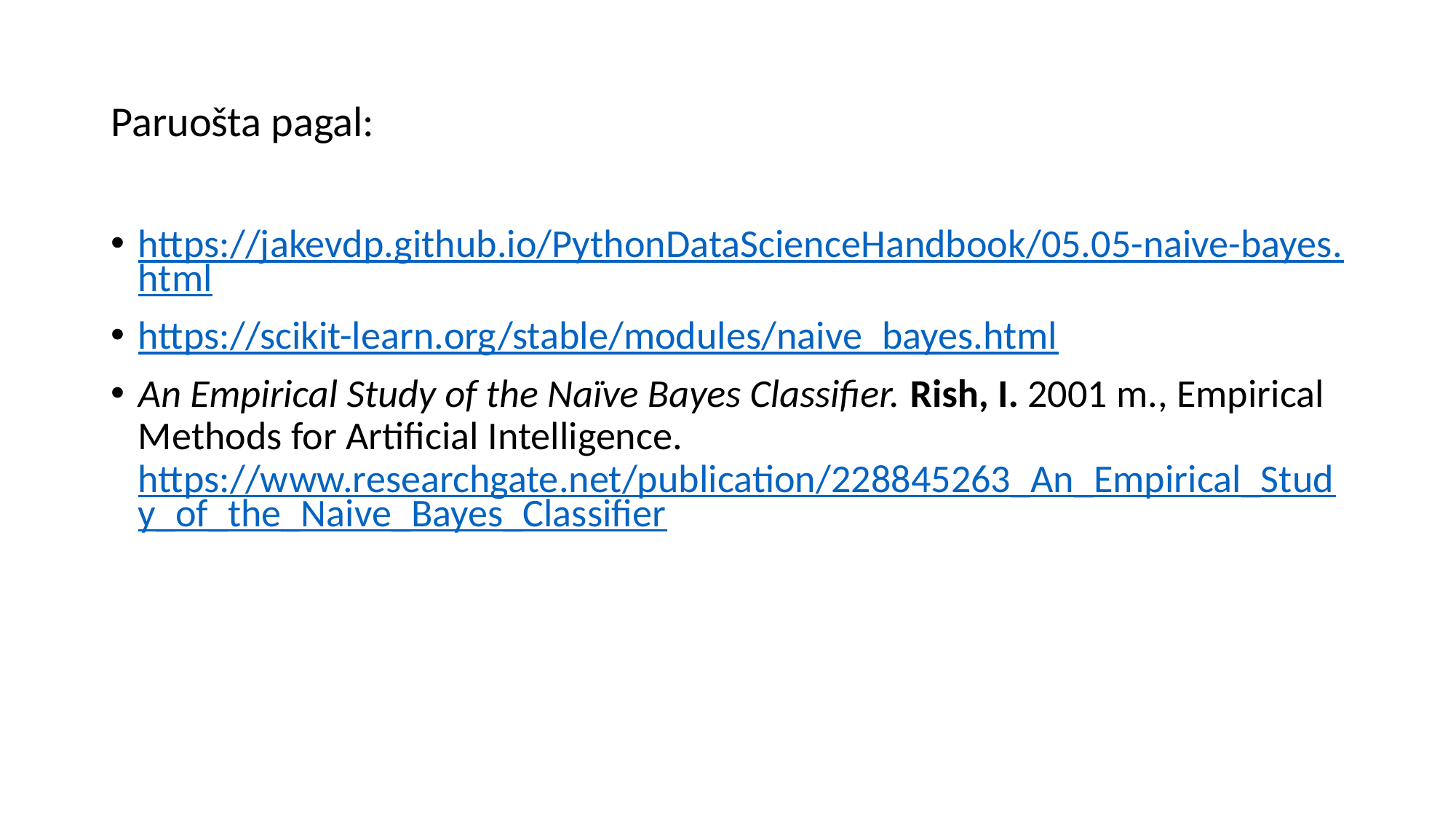

# Paruošta pagal:
https://jakevdp.github.io/PythonDataScienceHandbook/05.05-naive-bayes.html
https://scikit-learn.org/stable/modules/naive_bayes.html
An Empirical Study of the Naïve Bayes Classifier. Rish, I. 2001 m., Empirical Methods for Artificial Intelligence. https://www.researchgate.net/publication/228845263_An_Empirical_Study_of_the_Naive_Bayes_Classifier